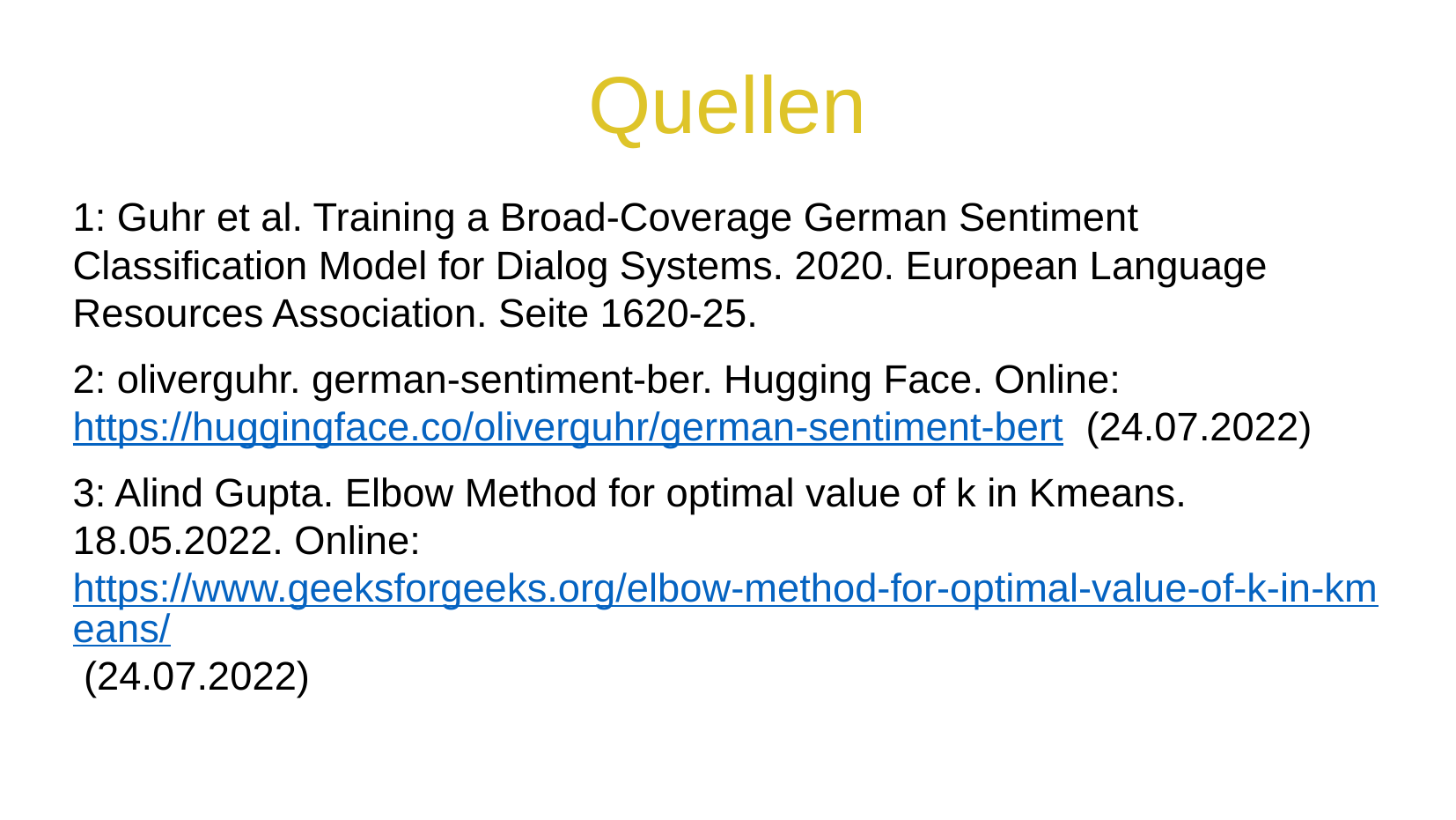

Quellen
1: Guhr et al. Training a Broad-Coverage German Sentiment Classification Model for Dialog Systems. 2020. European Language Resources Association. Seite 1620-25.
2: oliverguhr. german-sentiment-ber. Hugging Face. Online: https://huggingface.co/oliverguhr/german-sentiment-bert  (24.07.2022)
3: Alind Gupta. Elbow Method for optimal value of k in Kmeans. 18.05.2022. Online: https://www.geeksforgeeks.org/elbow-method-for-optimal-value-of-k-in-kmeans/ (24.07.2022)

10